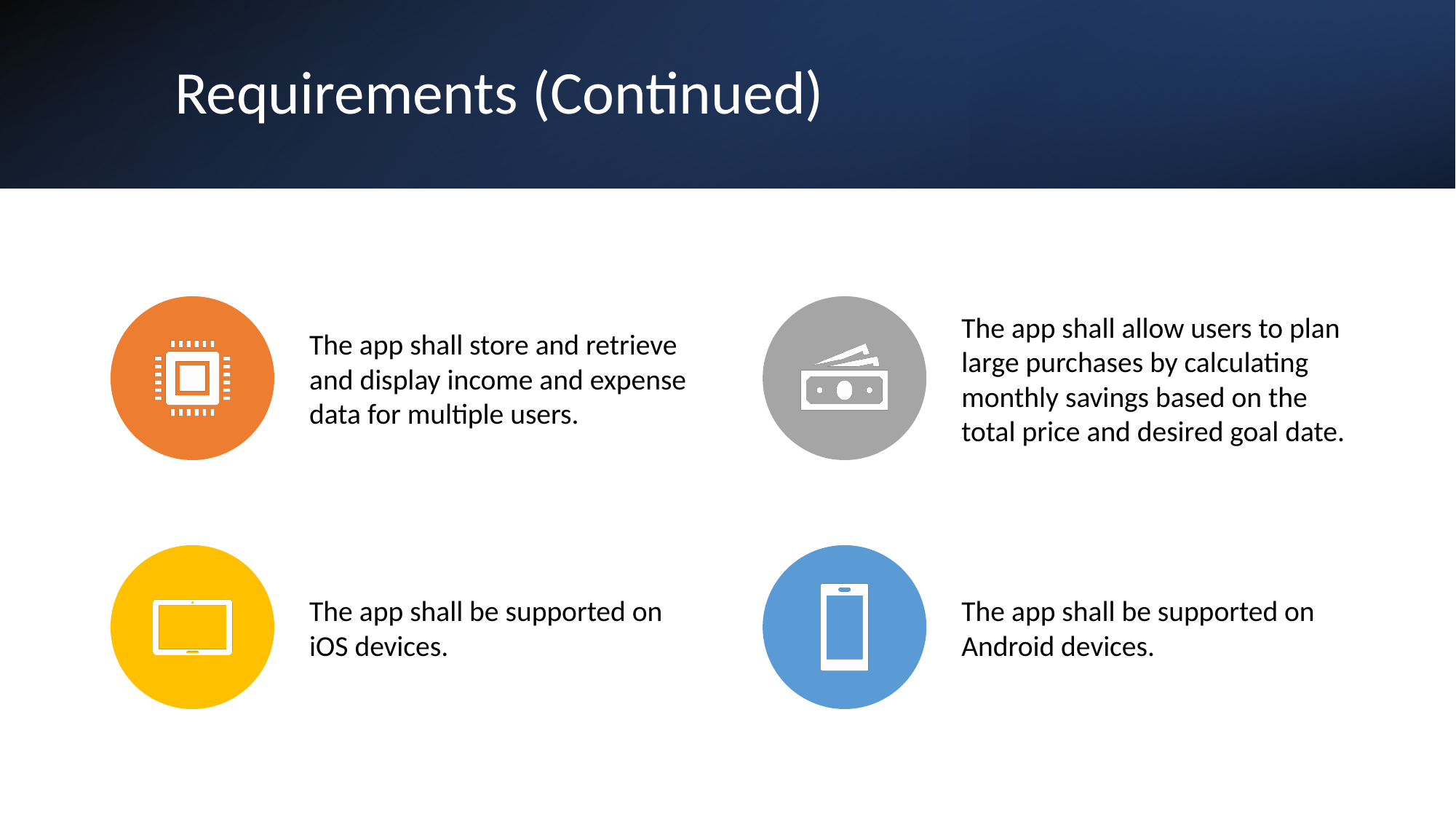

# Requirements (Continued)
The app shall store and retrieve and display income and expense data for multiple users.
The app shall allow users to plan large purchases by calculating monthly savings based on the total price and desired goal date.
The app shall be supported on iOS devices.
The app shall be supported on Android devices.
5